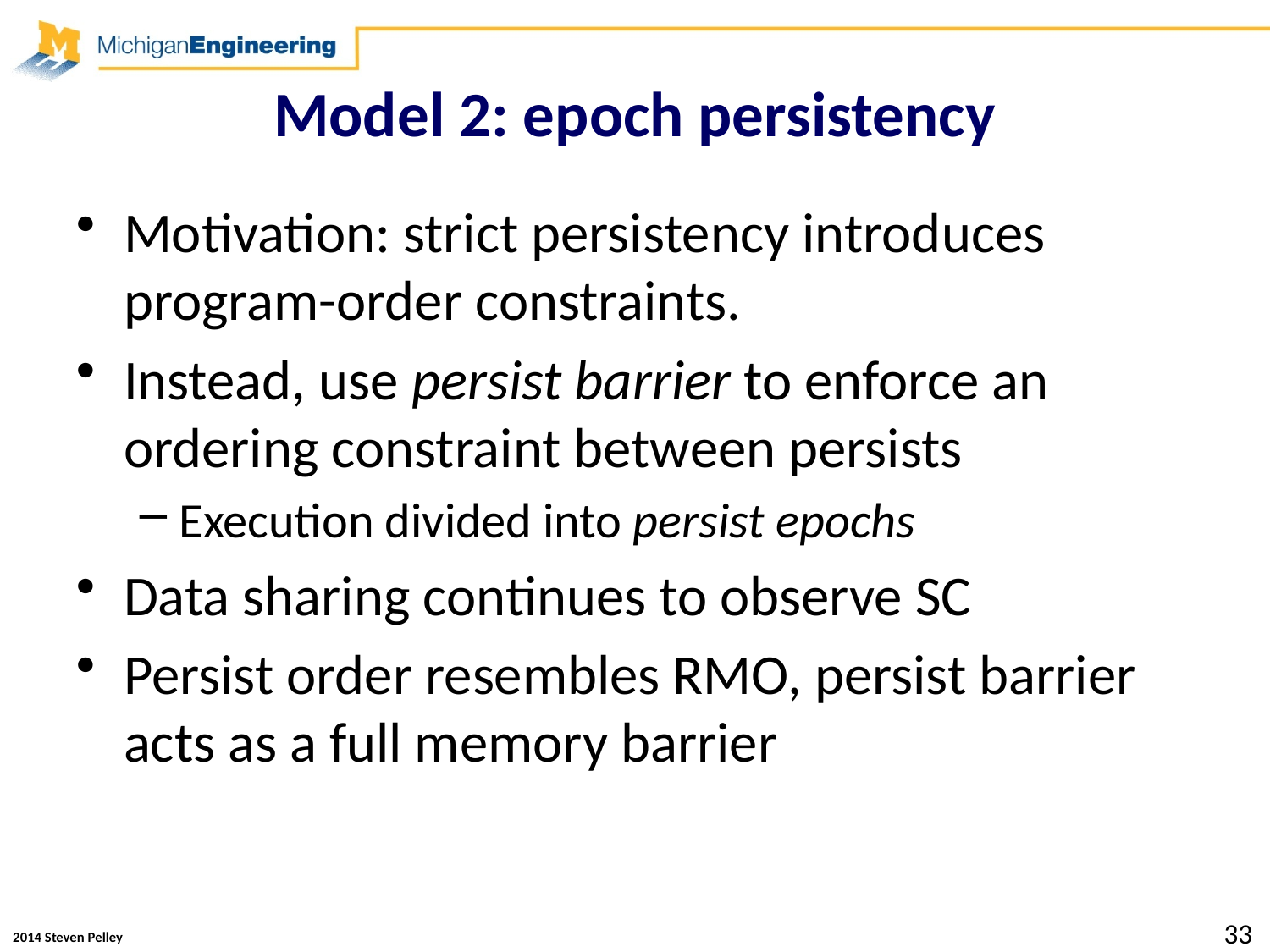

# Model 2: epoch persistency
Motivation: strict persistency introduces program-order constraints.
Instead, use persist barrier to enforce an ordering constraint between persists
Execution divided into persist epochs
Data sharing continues to observe SC
Persist order resembles RMO, persist barrier acts as a full memory barrier
33